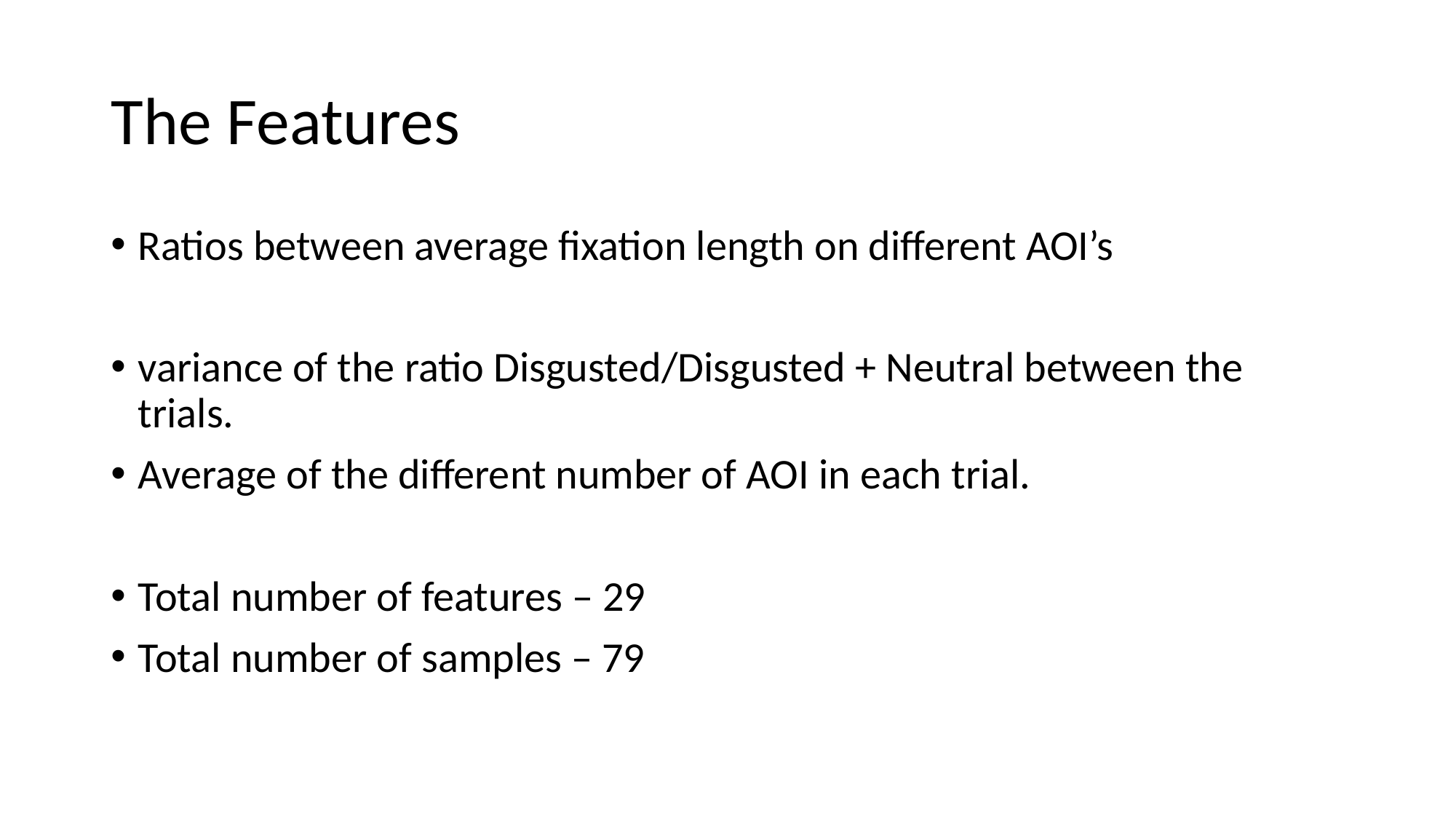

# The Features
Ratios between average fixation length on different AOI’s

variance of the ratio Disgusted/Disgusted + Neutral between the trials.
Average of the different number of AOI in each trial.

Total number of features – 29
Total number of samples – 79